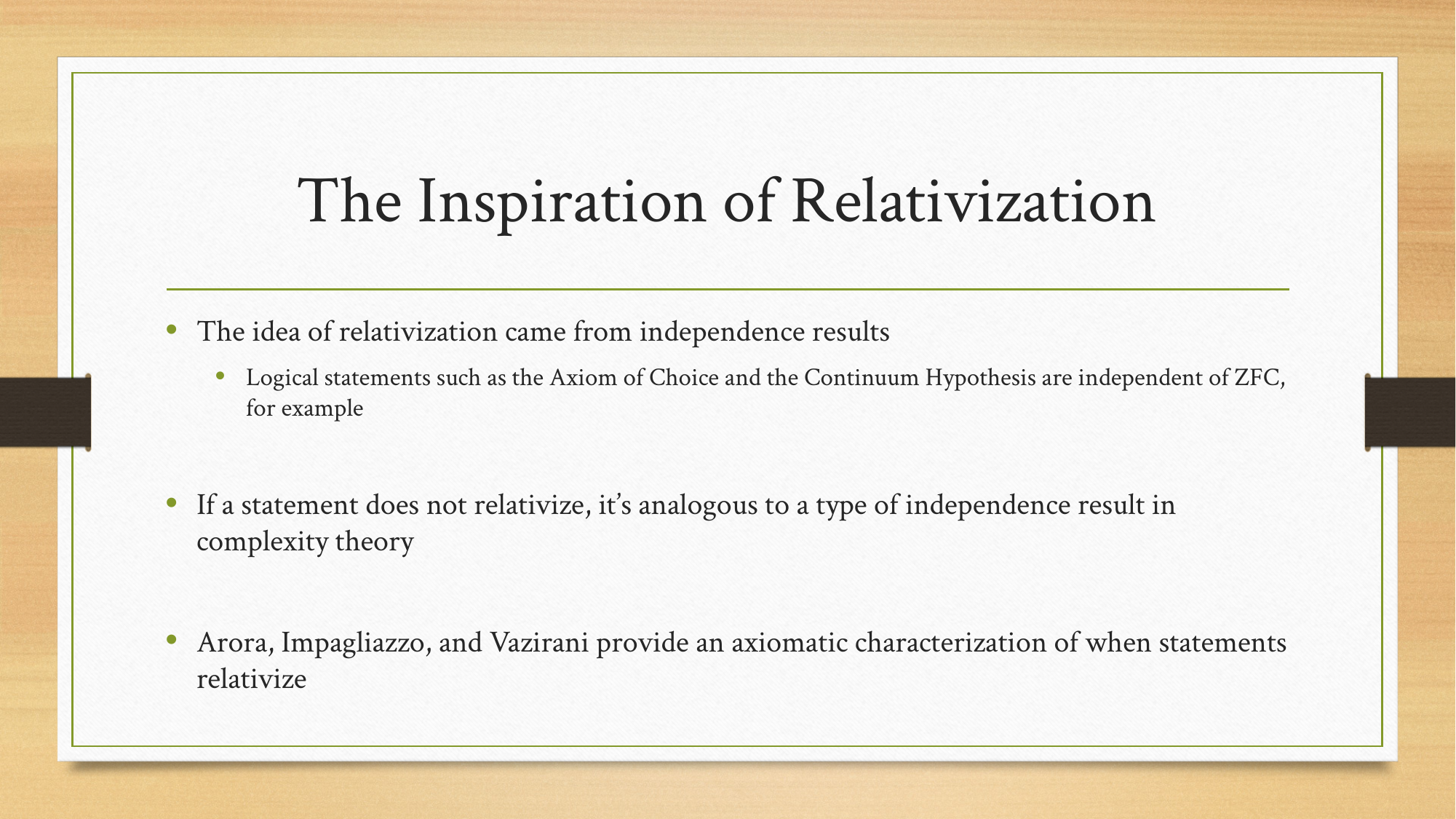

# The Inspiration of Relativization
The idea of relativization came from independence results
Logical statements such as the Axiom of Choice and the Continuum Hypothesis are independent of ZFC, for example

If a statement does not relativize, it’s analogous to a type of independence result in complexity theory

Arora, Impagliazzo, and Vazirani provide an axiomatic characterization of when statements relativize